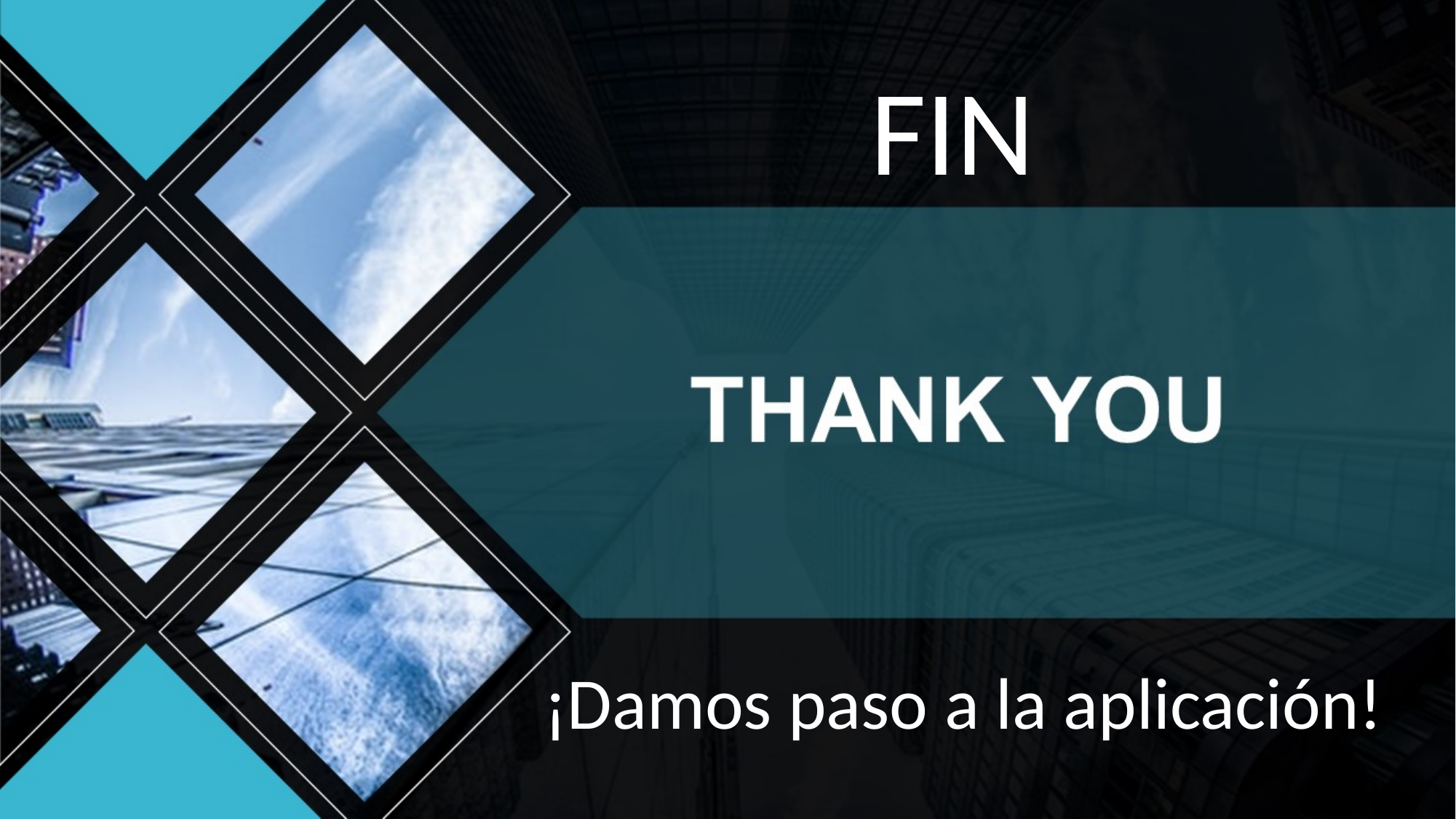

# FIN
¡Damos paso a la aplicación!